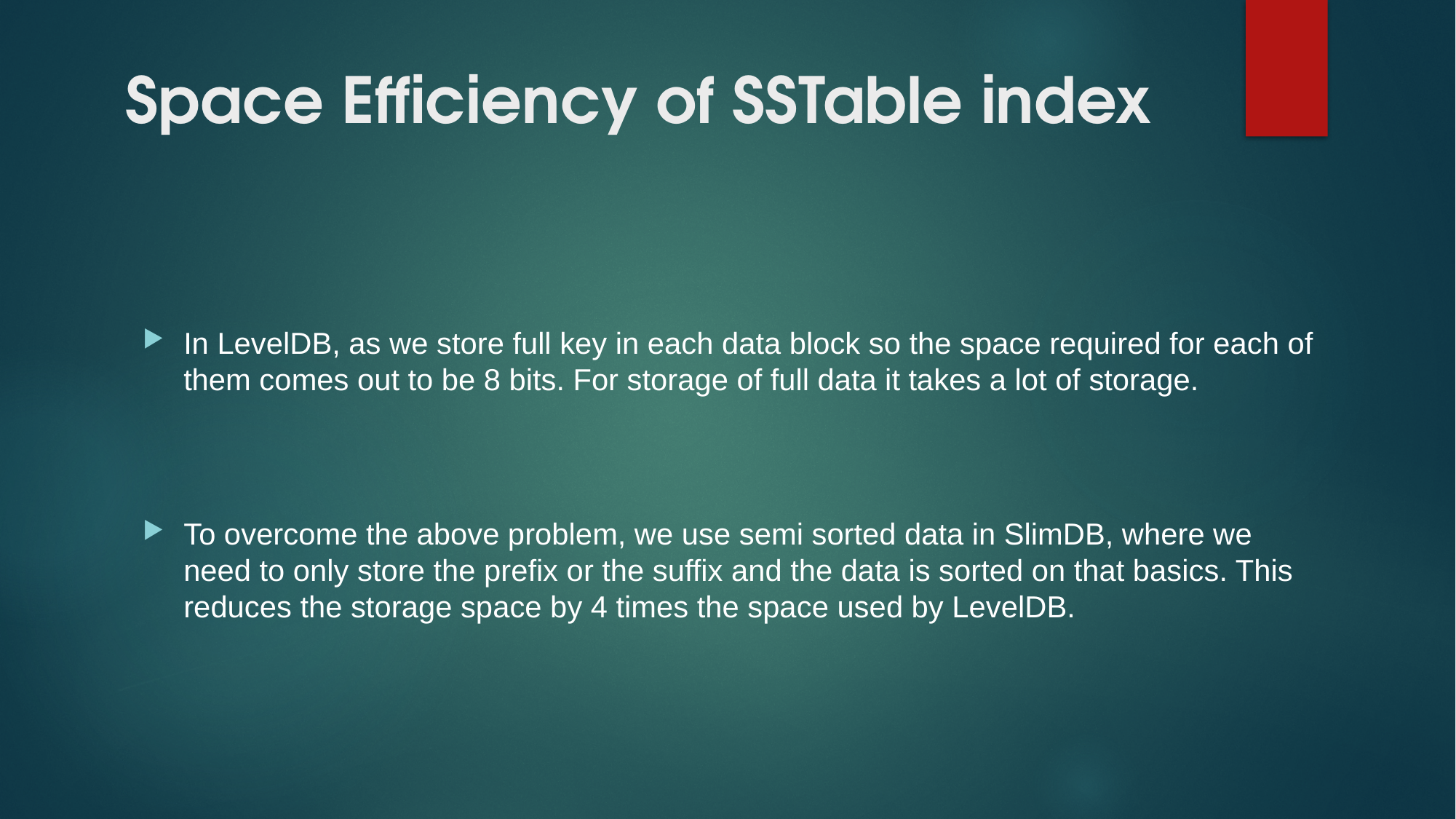

# Space Efficiency of SSTable index
In LevelDB, as we store full key in each data block so the space required for each of them comes out to be 8 bits. For storage of full data it takes a lot of storage.

To overcome the above problem, we use semi sorted data in SlimDB, where we need to only store the prefix or the suffix and the data is sorted on that basics. This reduces the storage space by 4 times the space used by LevelDB.